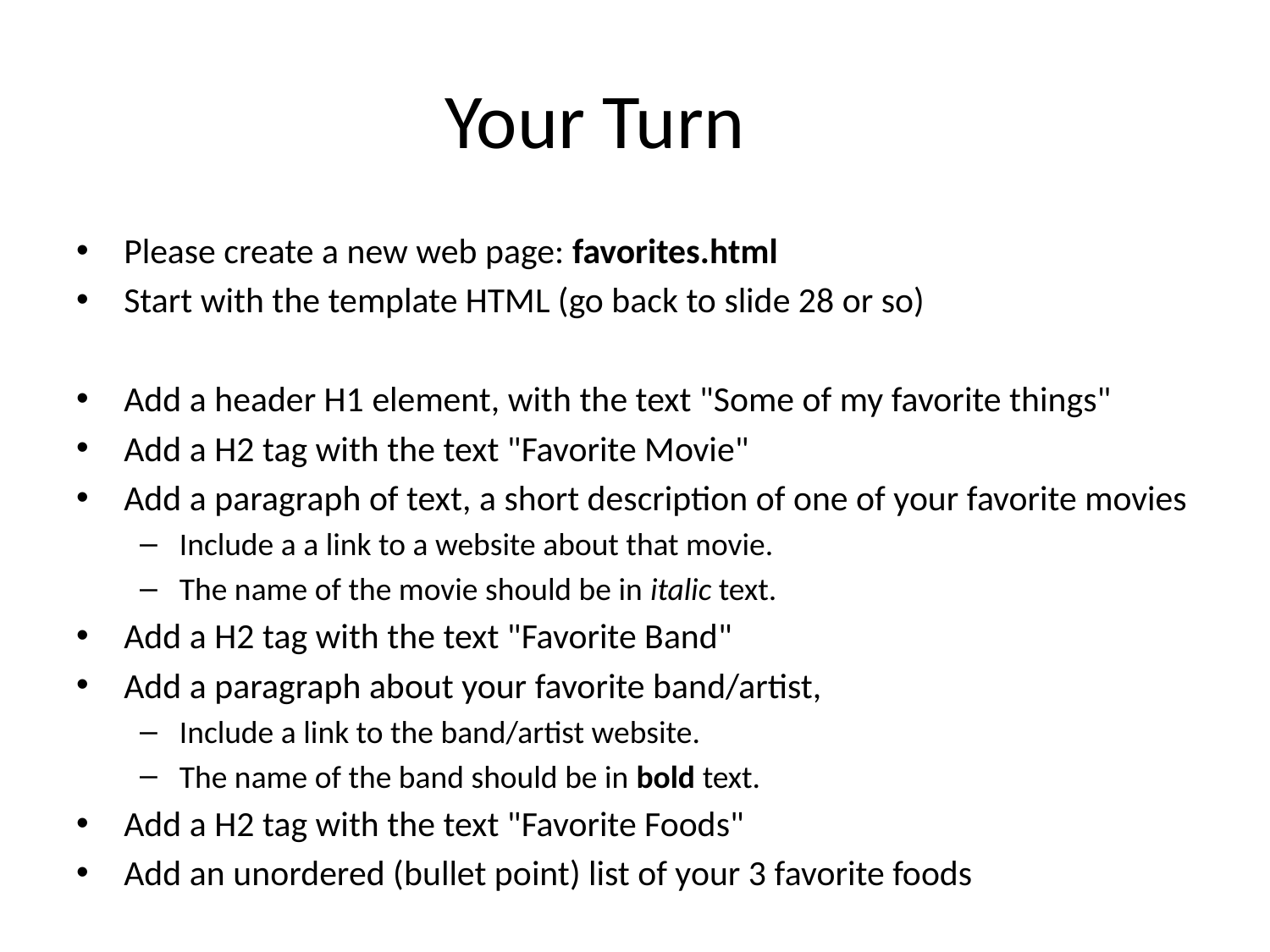

# Your Turn
Please create a new web page: favorites.html
Start with the template HTML (go back to slide 28 or so)

Add a header H1 element, with the text "Some of my favorite things"
Add a H2 tag with the text "Favorite Movie"
Add a paragraph of text, a short description of one of your favorite movies
Include a a link to a website about that movie.
The name of the movie should be in italic text.
Add a H2 tag with the text "Favorite Band"
Add a paragraph about your favorite band/artist,
Include a link to the band/artist website.
The name of the band should be in bold text.
Add a H2 tag with the text "Favorite Foods"
Add an unordered (bullet point) list of your 3 favorite foods